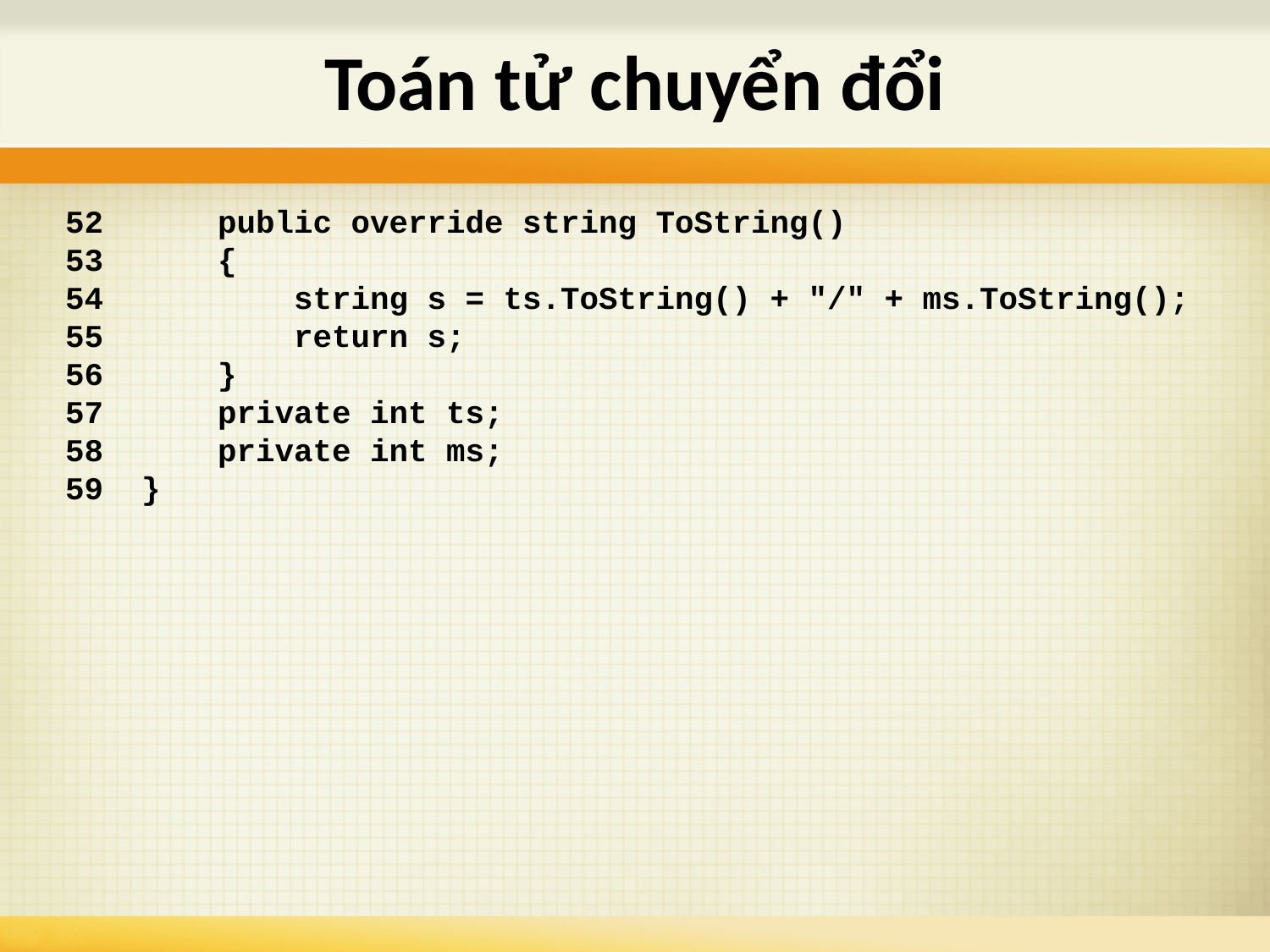

# Toán tử chuyển đổi
52      public override string ToString()
53      {
54          string s = ts.ToString() + "/" + ms.ToString();
55          return s;
56      }
57      private int ts;
58      private int ms;
59  }